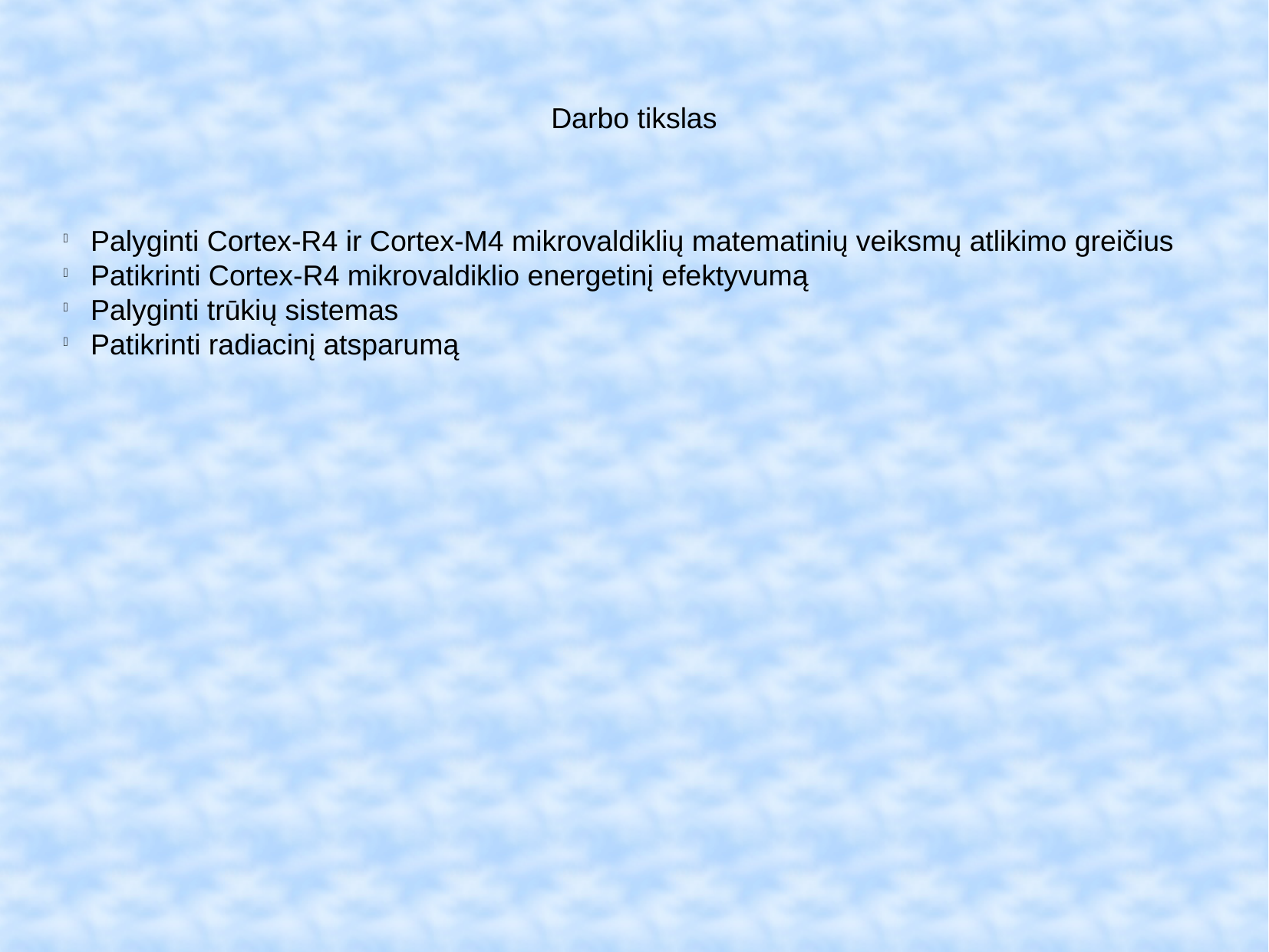

Darbo tikslas
Palyginti Cortex-R4 ir Cortex-M4 mikrovaldiklių matematinių veiksmų atlikimo greičius
Patikrinti Cortex-R4 mikrovaldiklio energetinį efektyvumą
Palyginti trūkių sistemas
Patikrinti radiacinį atsparumą